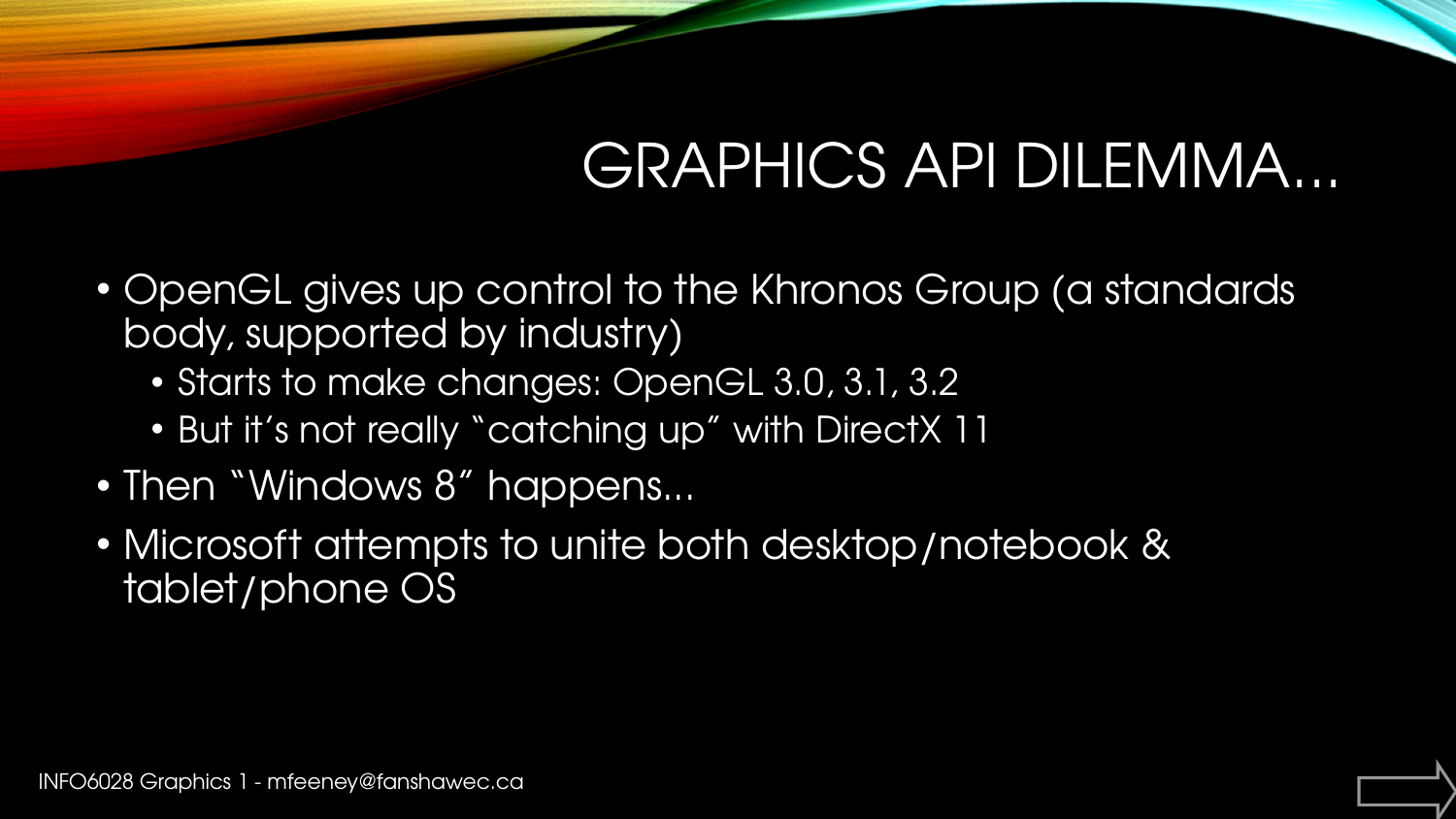

# Graphics API dilemma...
OpenGL gives up control to the Khronos Group (a standards body, supported by industry)
Starts to make changes: OpenGL 3.0, 3.1, 3.2
But it’s not really “catching up” with DirectX 11
Then “Windows 8” happens...
Microsoft attempts to unite both desktop/notebook & tablet/phone OS